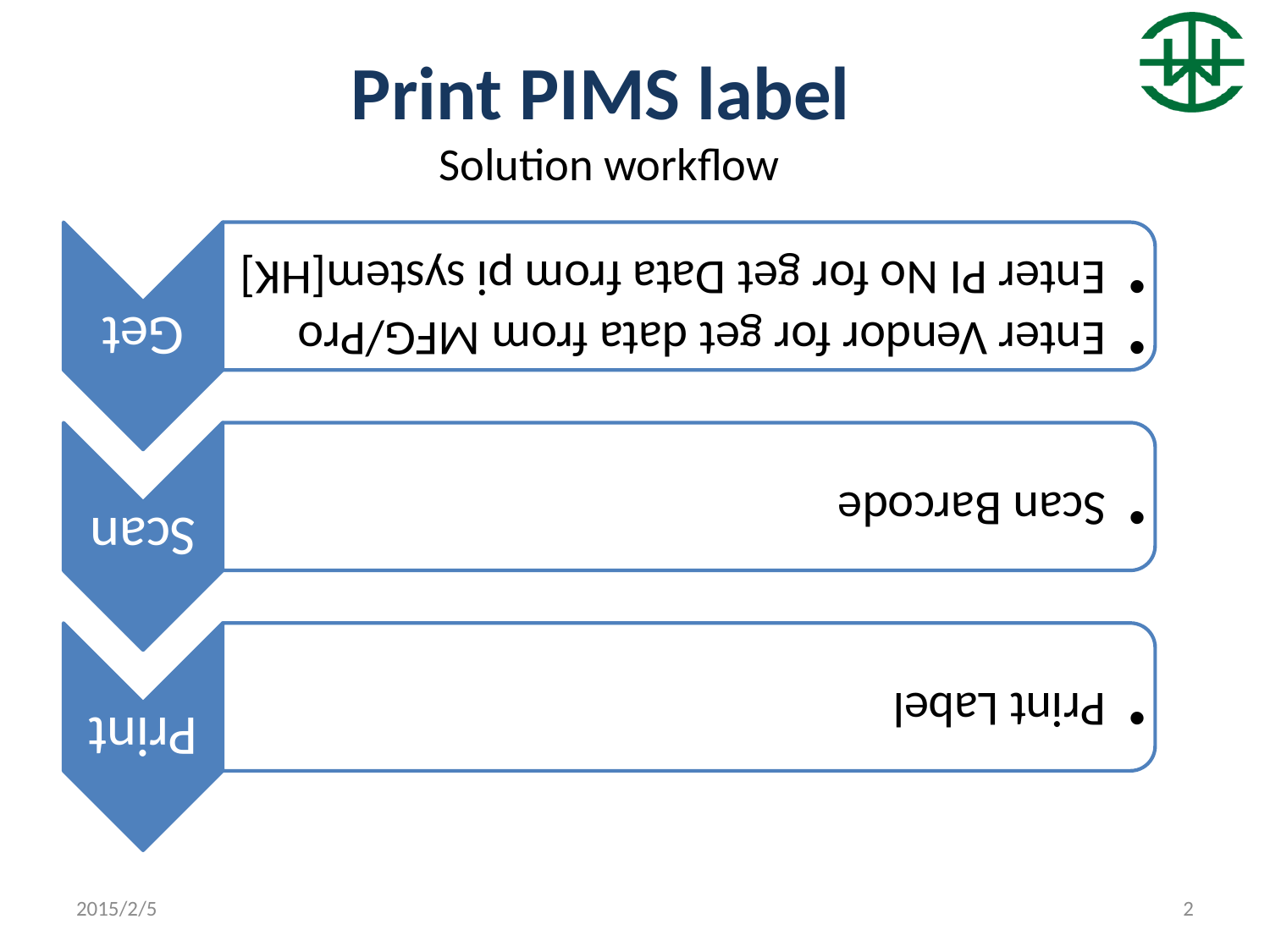

# Print PIMS label Solution workflow
Get
Enter Vendor for get data from MFG/Pro
Enter PI No for get Data from pi system[HK]
Scan
Scan Barcode
Print
Print Label
2015/2/5
2